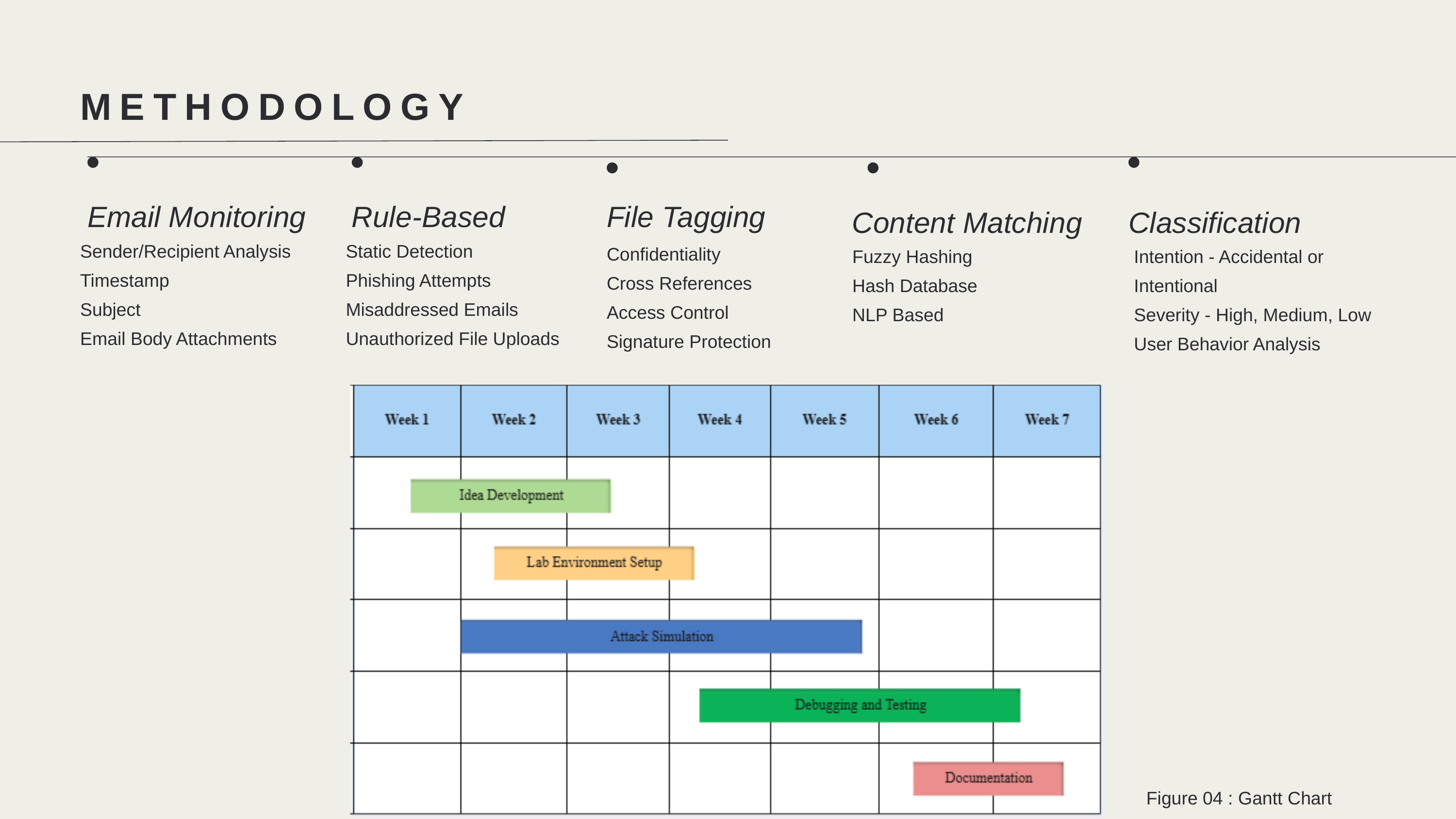

METHODOLOGY

Email Monitoring
Rule-Based
File Tagging
Content Matching
Classification
Sender/Recipient Analysis
Timestamp
Subject
Email Body Attachments
Static Detection
Phishing Attempts
Misaddressed Emails
Unauthorized File Uploads

Confidentiality
Cross References
Access Control
Signature Protection
Fuzzy Hashing
Hash Database
NLP Based

Intention - Accidental or Intentional
Severity - High, Medium, Low
User Behavior Analysis

Figure 04 : Gantt Chart